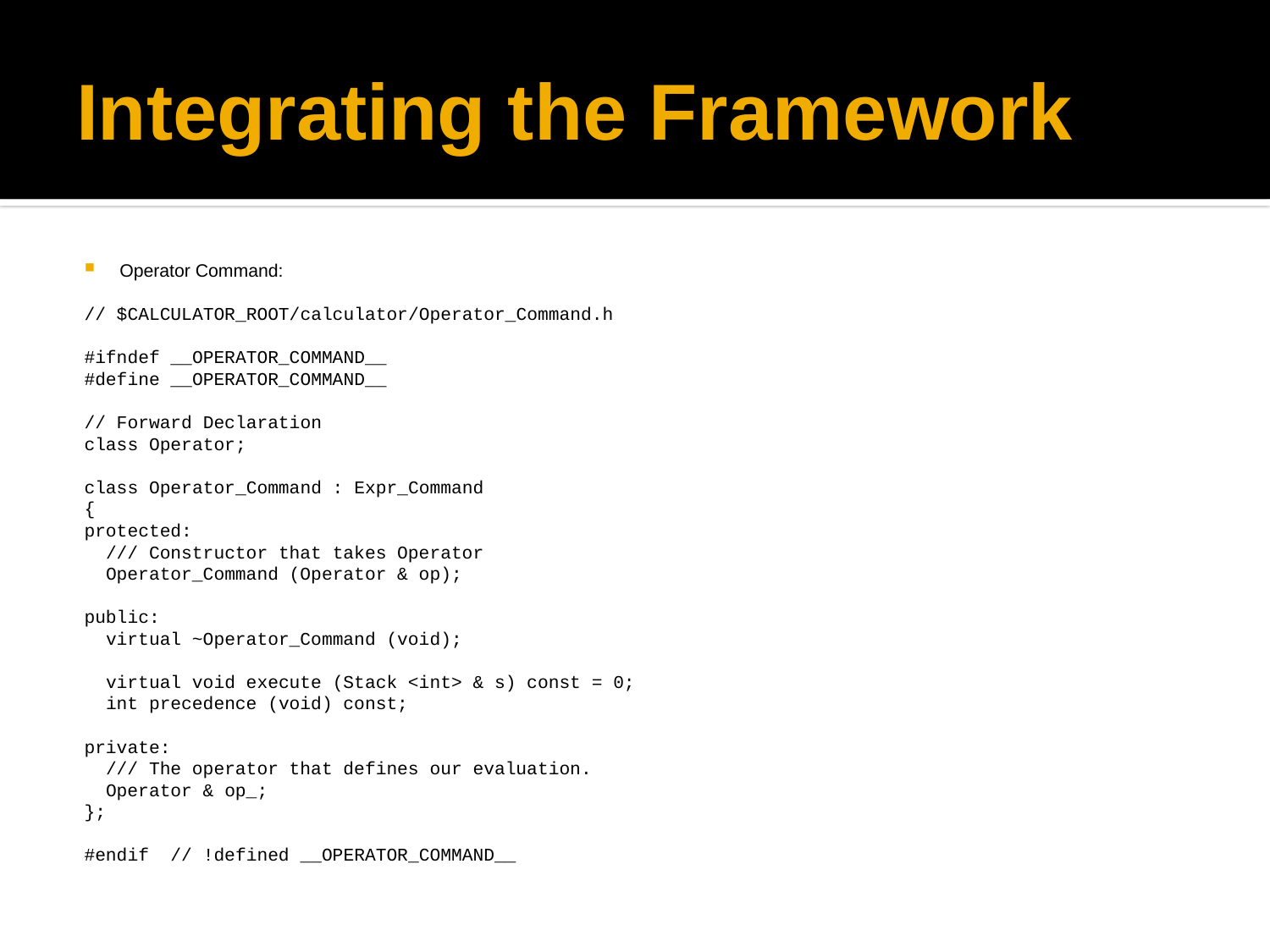

# Integrating the Framework
Operator Command:

// $CALCULATOR_ROOT/calculator/Operator_Command.h

#ifndef __OPERATOR_COMMAND__
#define __OPERATOR_COMMAND__

// Forward Declaration
class Operator;

class Operator_Command : Expr_Command
{
protected:
  /// Constructor that takes Operator
  Operator_Command (Operator & op);

public:
  virtual ~Operator_Command (void);

  virtual void execute (Stack <int> & s) const = 0;
  int precedence (void) const;

private:
  /// The operator that defines our evaluation.
  Operator & op_;
};

#endif  // !defined __OPERATOR_COMMAND__